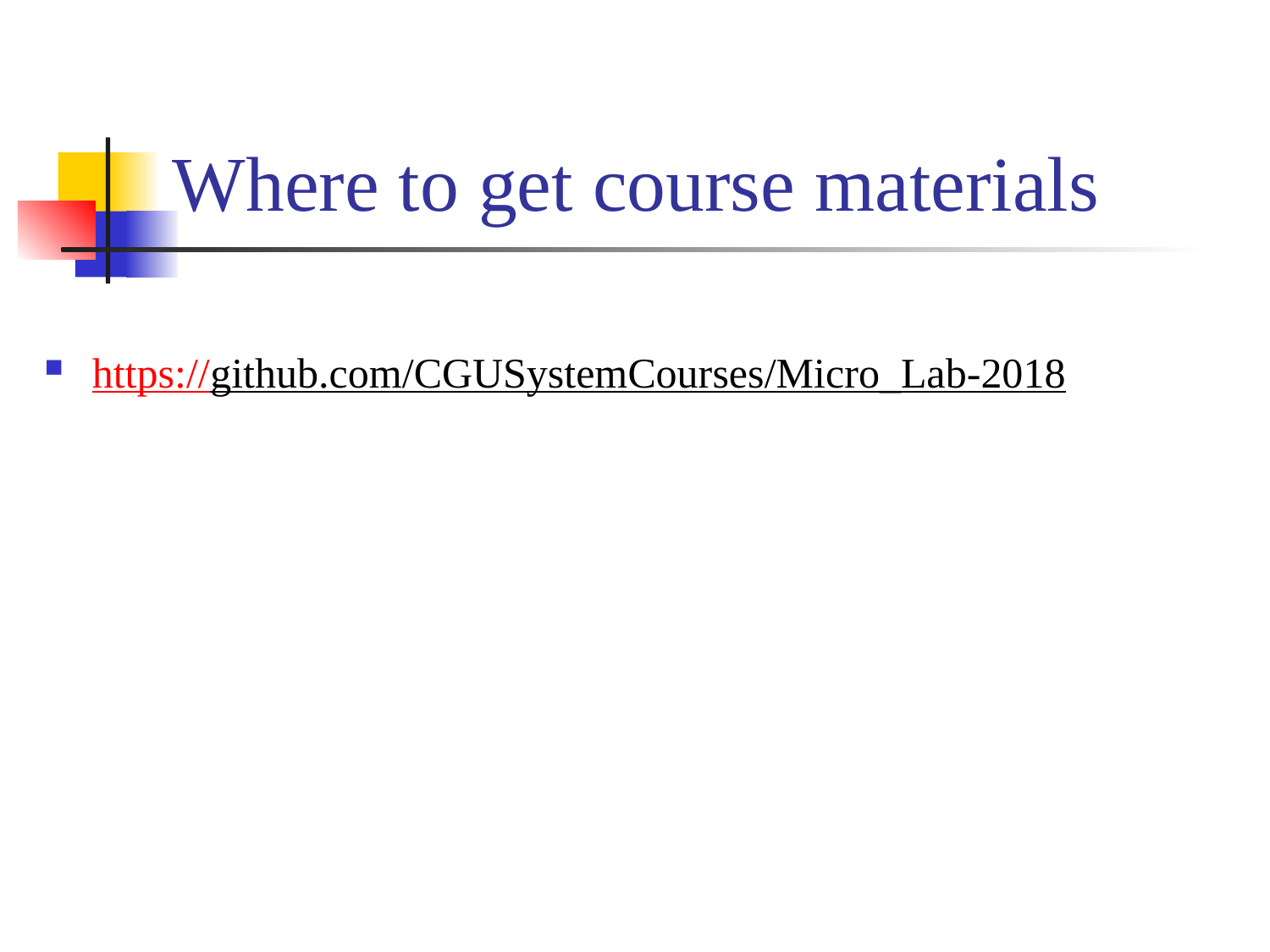

# Where to get course materials

https://github.com/CGUSystemCourses/Micro_Lab-2018